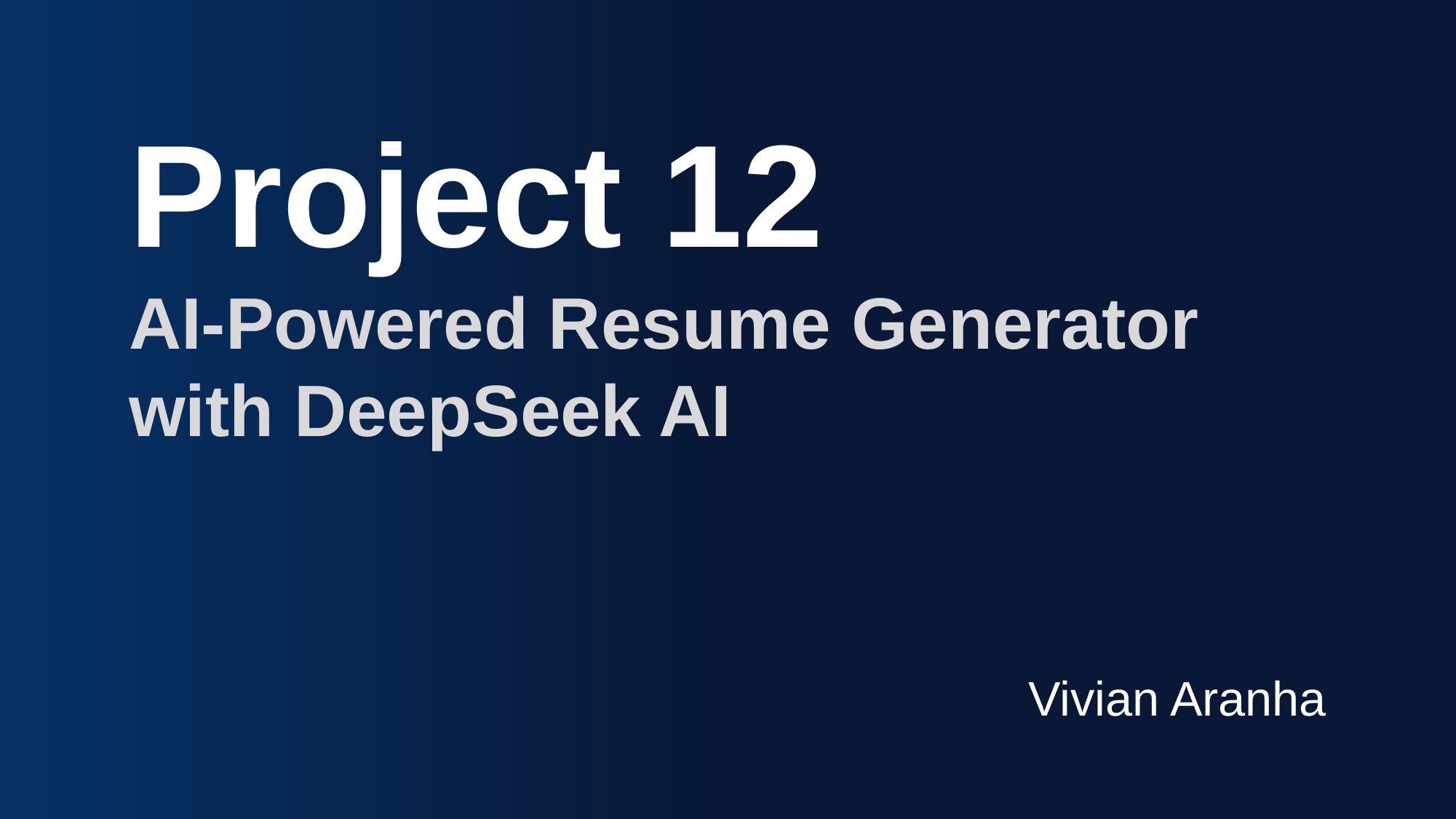

Project 12
AI-Powered Resume Generator with DeepSeek AI
Vivian Aranha